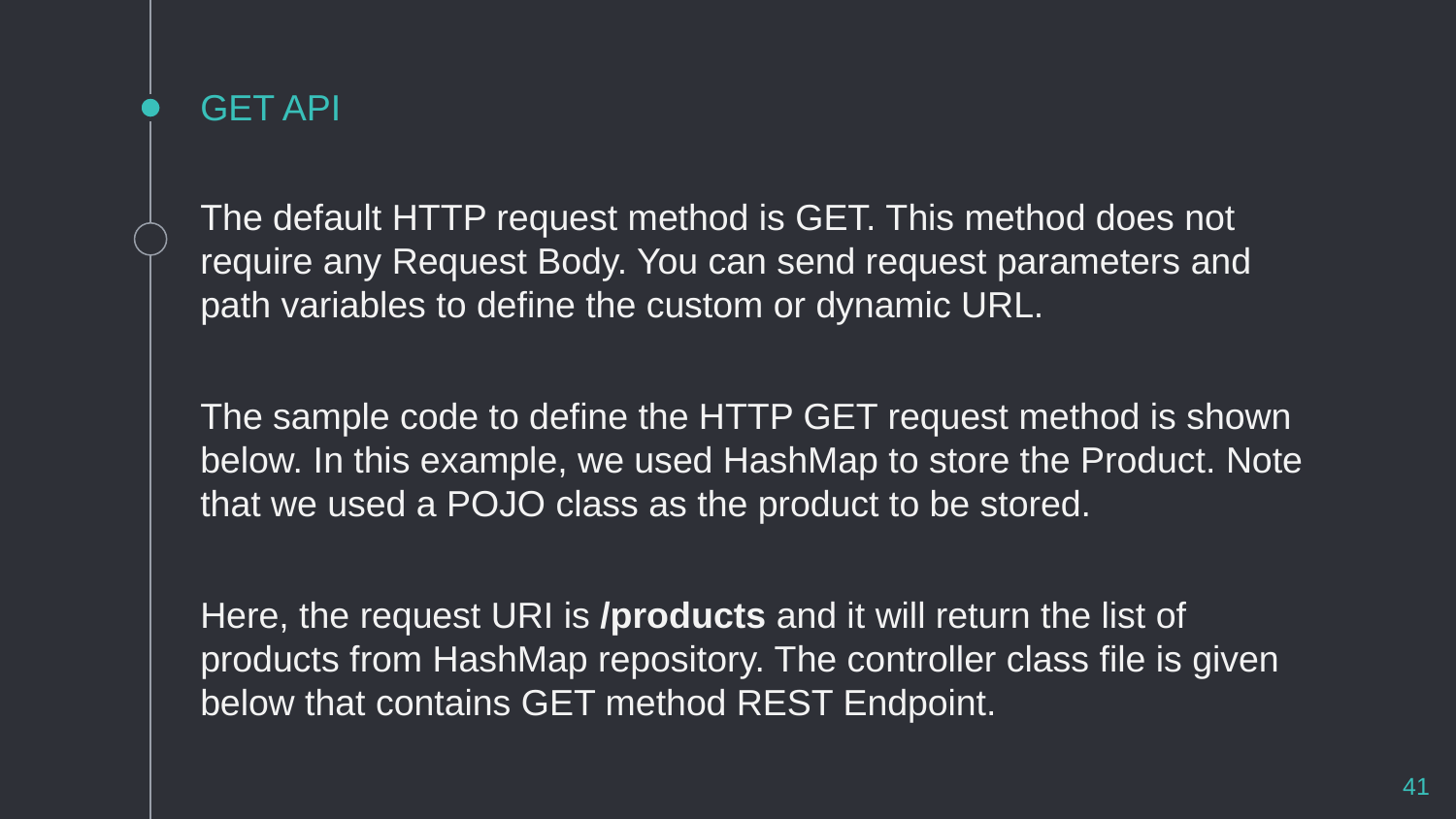

# GET API
The default HTTP request method is GET. This method does not require any Request Body. You can send request parameters and path variables to define the custom or dynamic URL.

The sample code to define the HTTP GET request method is shown below. In this example, we used HashMap to store the Product. Note that we used a POJO class as the product to be stored.

Here, the request URI is /products and it will return the list of products from HashMap repository. The controller class file is given below that contains GET method REST Endpoint.
41